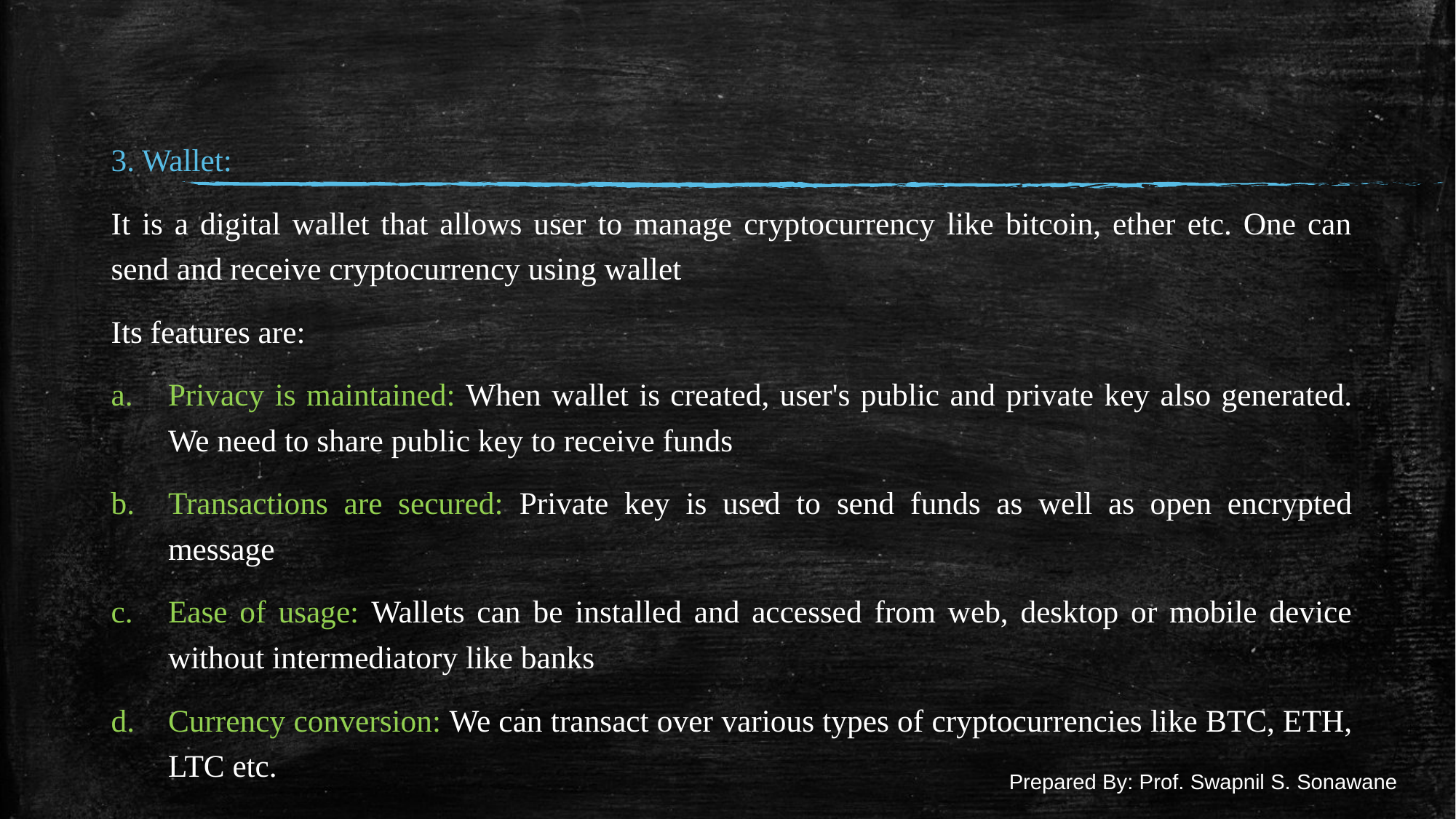

#
3. Wallet:
It is a digital wallet that allows user to manage cryptocurrency like bitcoin, ether etc. One can send and receive cryptocurrency using wallet
Its features are:
Privacy is maintained: When wallet is created, user's public and private key also generated. We need to share public key to receive funds
Transactions are secured: Private key is used to send funds as well as open encrypted message
Ease of usage: Wallets can be installed and accessed from web, desktop or mobile device without intermediatory like banks
Currency conversion: We can transact over various types of cryptocurrencies like BTC, ETH, LTC etc.

Prepared By: Prof. Swapnil S. Sonawane